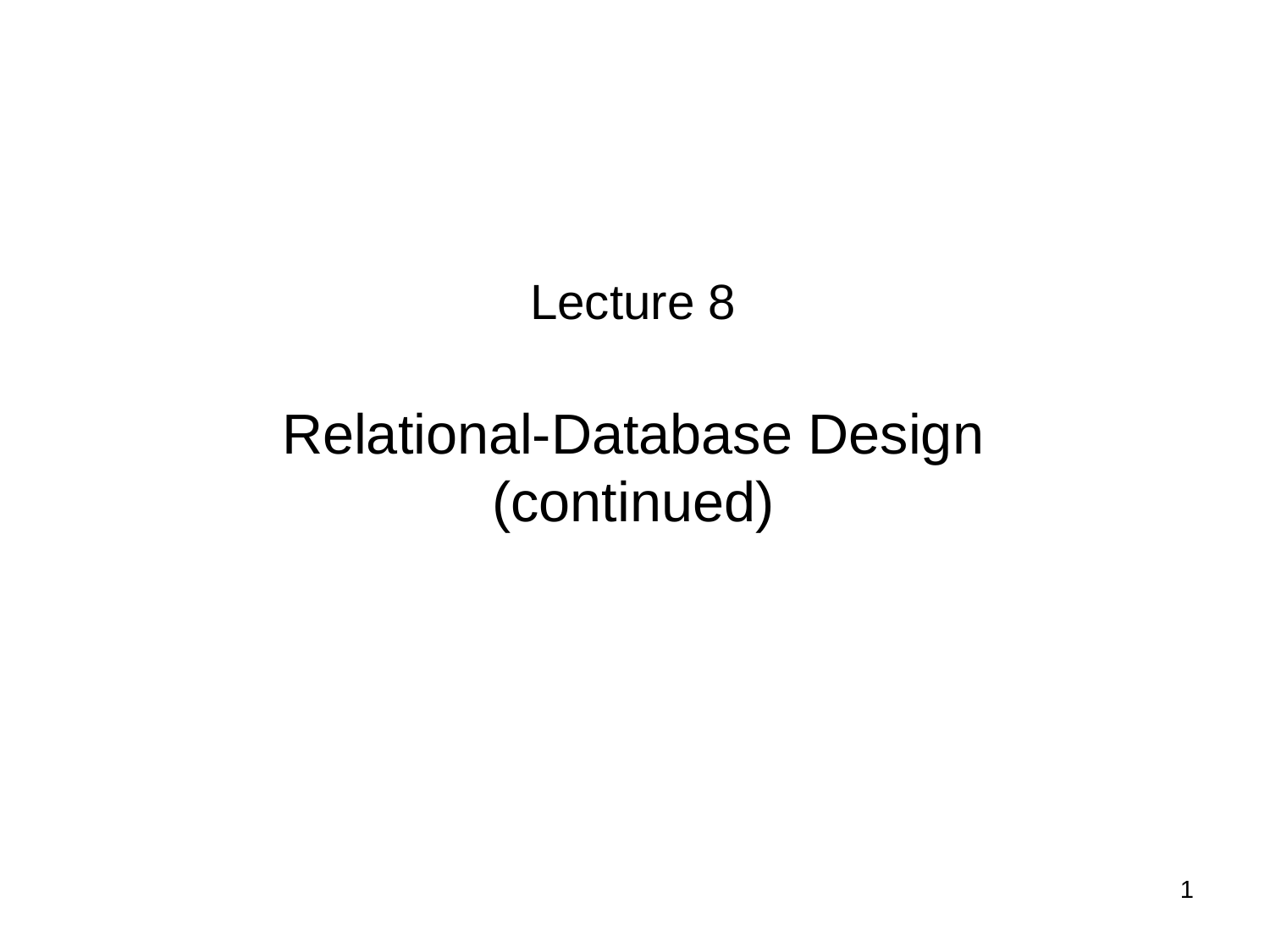

# Lecture 8 Relational-Database Design (continued)
1